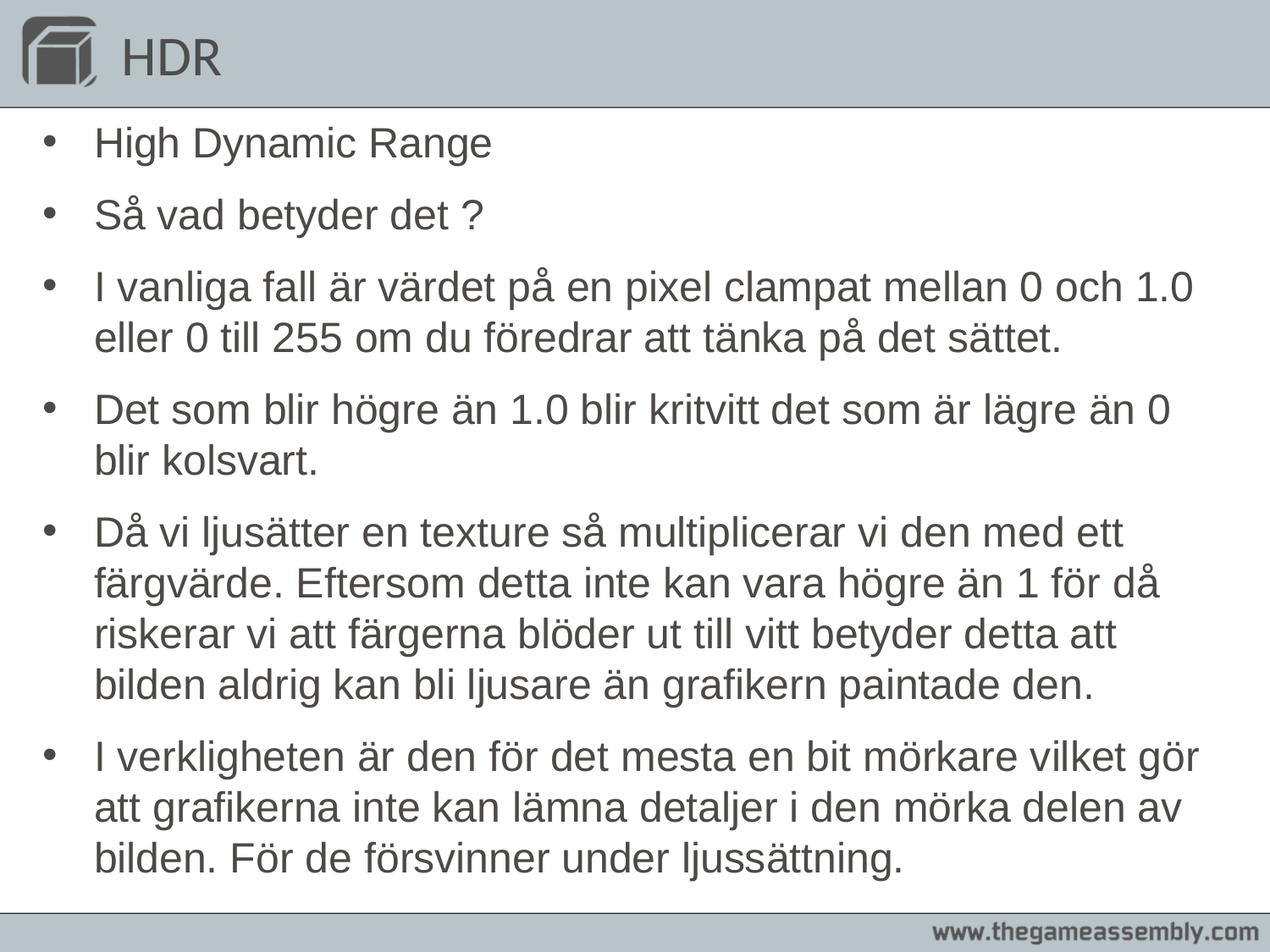

# HDR
High Dynamic Range
Så vad betyder det ?
I vanliga fall är värdet på en pixel clampat mellan 0 och 1.0 eller 0 till 255 om du föredrar att tänka på det sättet.
Det som blir högre än 1.0 blir kritvitt det som är lägre än 0 blir kolsvart.
Då vi ljusätter en texture så multiplicerar vi den med ett färgvärde. Eftersom detta inte kan vara högre än 1 för då riskerar vi att färgerna blöder ut till vitt betyder detta att bilden aldrig kan bli ljusare än grafikern paintade den.
I verkligheten är den för det mesta en bit mörkare vilket gör att grafikerna inte kan lämna detaljer i den mörka delen av bilden. För de försvinner under ljussättning.